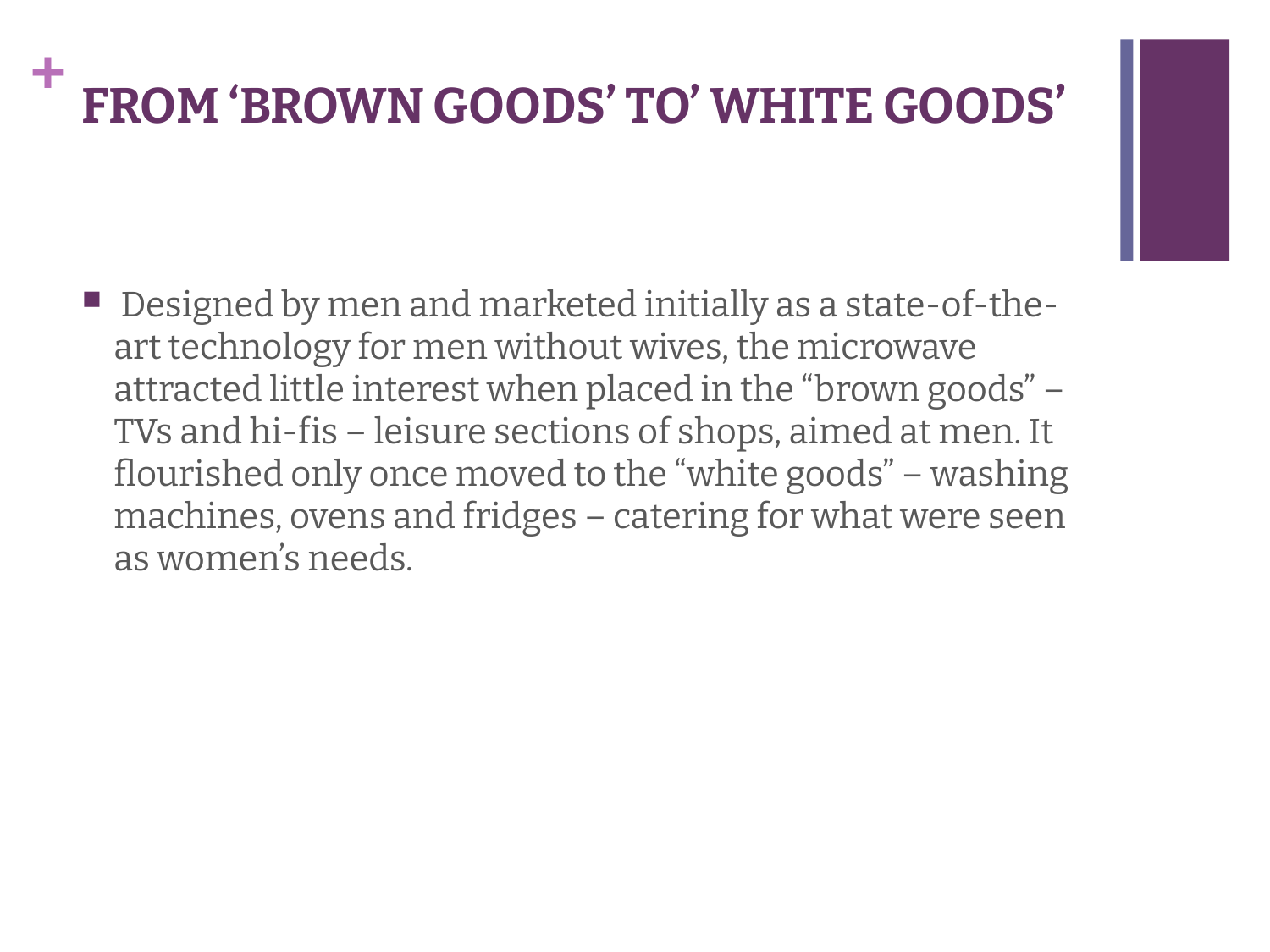

# FROM ‘BROWN GOODS’ TO’ WHITE GOODS’
 Designed by men and marketed initially as a state-of-the-art technology for men without wives, the microwave attracted little interest when placed in the “brown goods” – TVs and hi-fis – leisure sections of shops, aimed at men. It flourished only once moved to the “white goods” – washing machines, ovens and fridges – catering for what were seen as women’s needs.